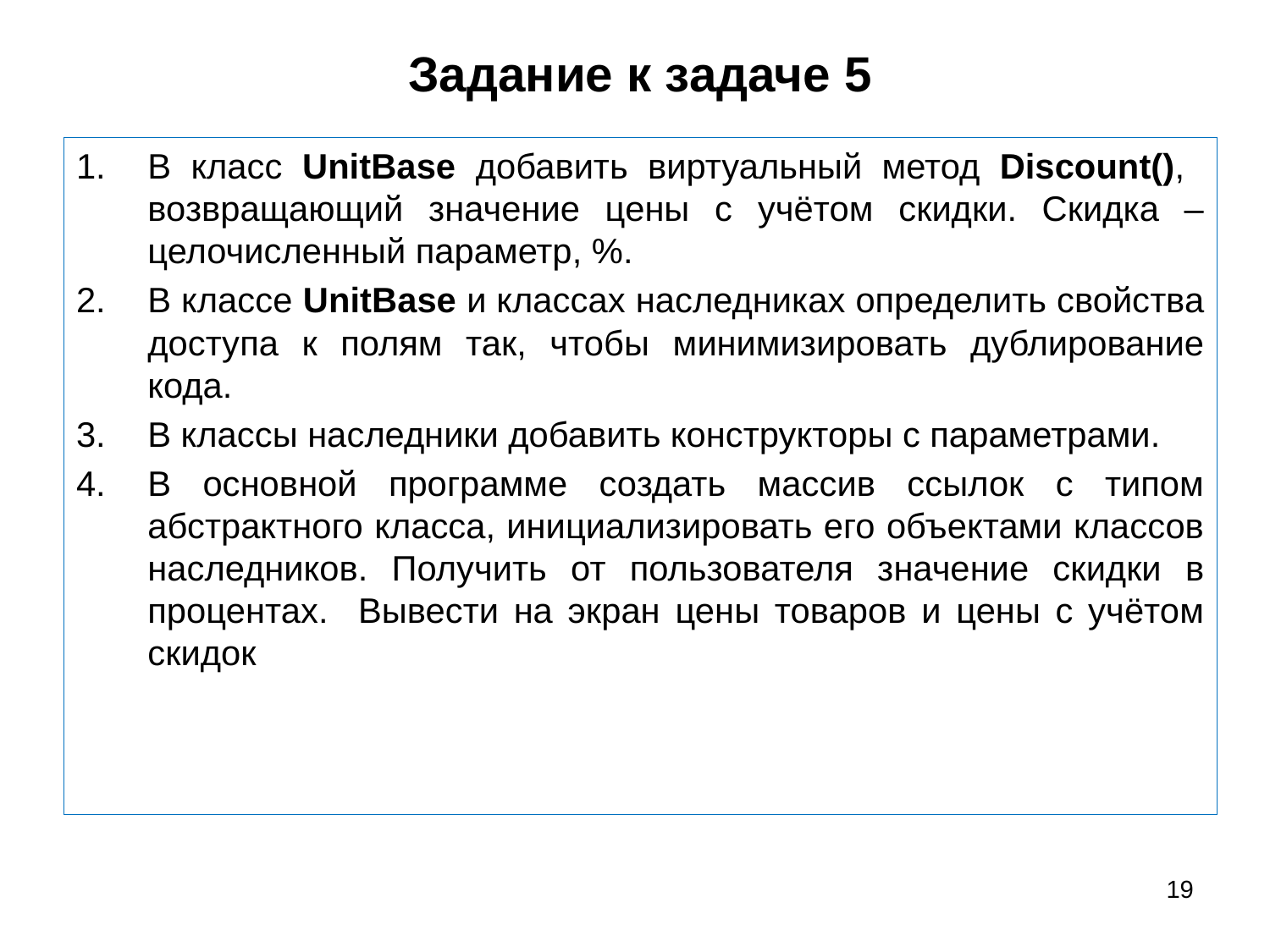

# Задание к задаче 5
В класс UnitBase добавить виртуальный метод Discount(),  возвращающий значение цены с учётом скидки. Скидка – целочисленный параметр, %.
В классе UnitBase и классах наследниках определить свойства доступа к полям так, чтобы минимизировать дублирование кода.
В классы наследники добавить конструкторы с параметрами.
В основной программе создать массив ссылок с типом абстрактного класса, инициализировать его объектами классов наследников. Получить от пользователя значение скидки в процентах.  Вывести на экран цены товаров и цены с учётом скидок
19